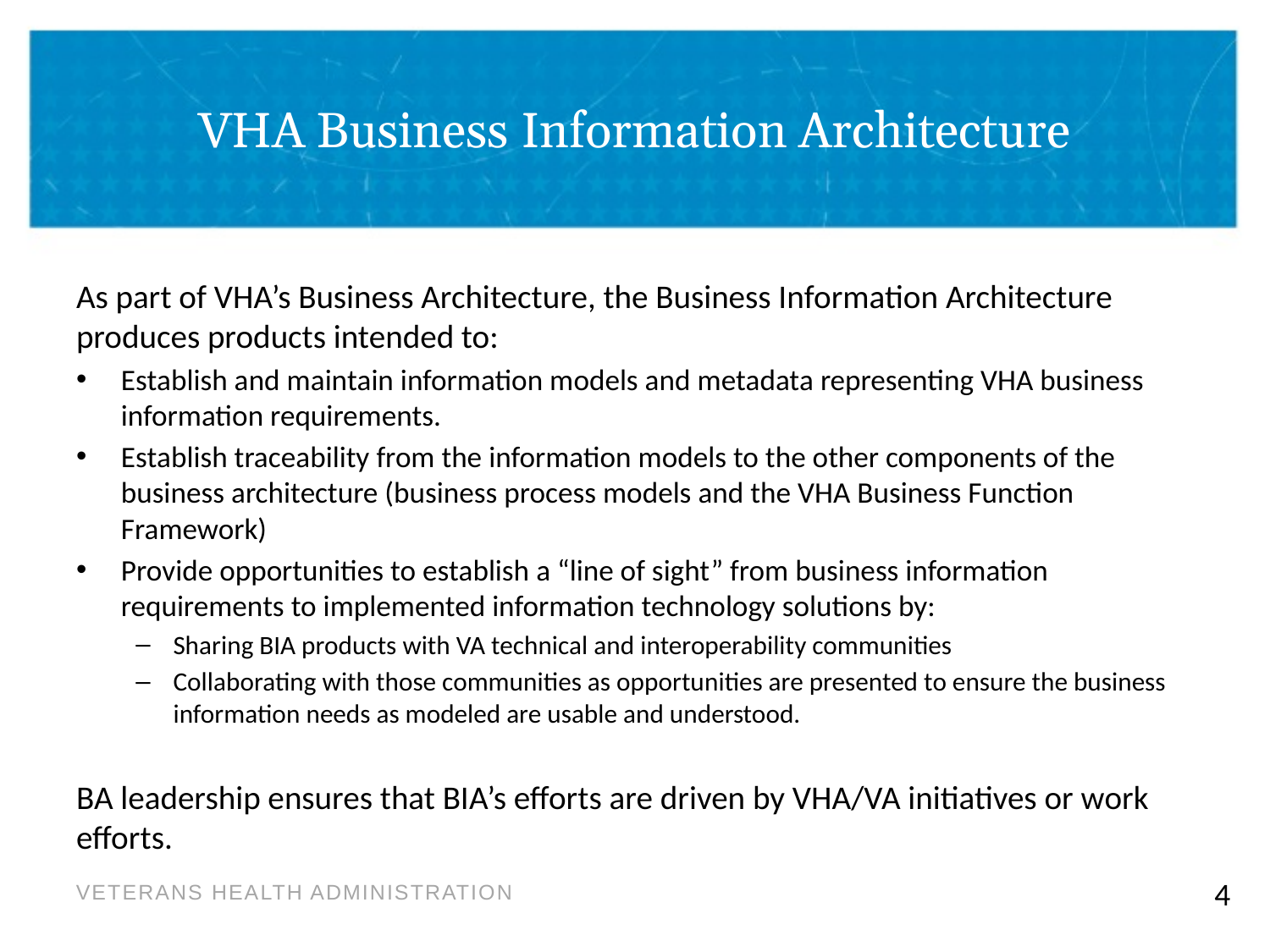

# VHA Business Information Architecture
As part of VHA’s Business Architecture, the Business Information Architecture produces products intended to:
Establish and maintain information models and metadata representing VHA business information requirements.
Establish traceability from the information models to the other components of the business architecture (business process models and the VHA Business Function Framework)
Provide opportunities to establish a “line of sight” from business information requirements to implemented information technology solutions by:
Sharing BIA products with VA technical and interoperability communities
Collaborating with those communities as opportunities are presented to ensure the business information needs as modeled are usable and understood.

BA leadership ensures that BIA’s efforts are driven by VHA/VA initiatives or work efforts.
4